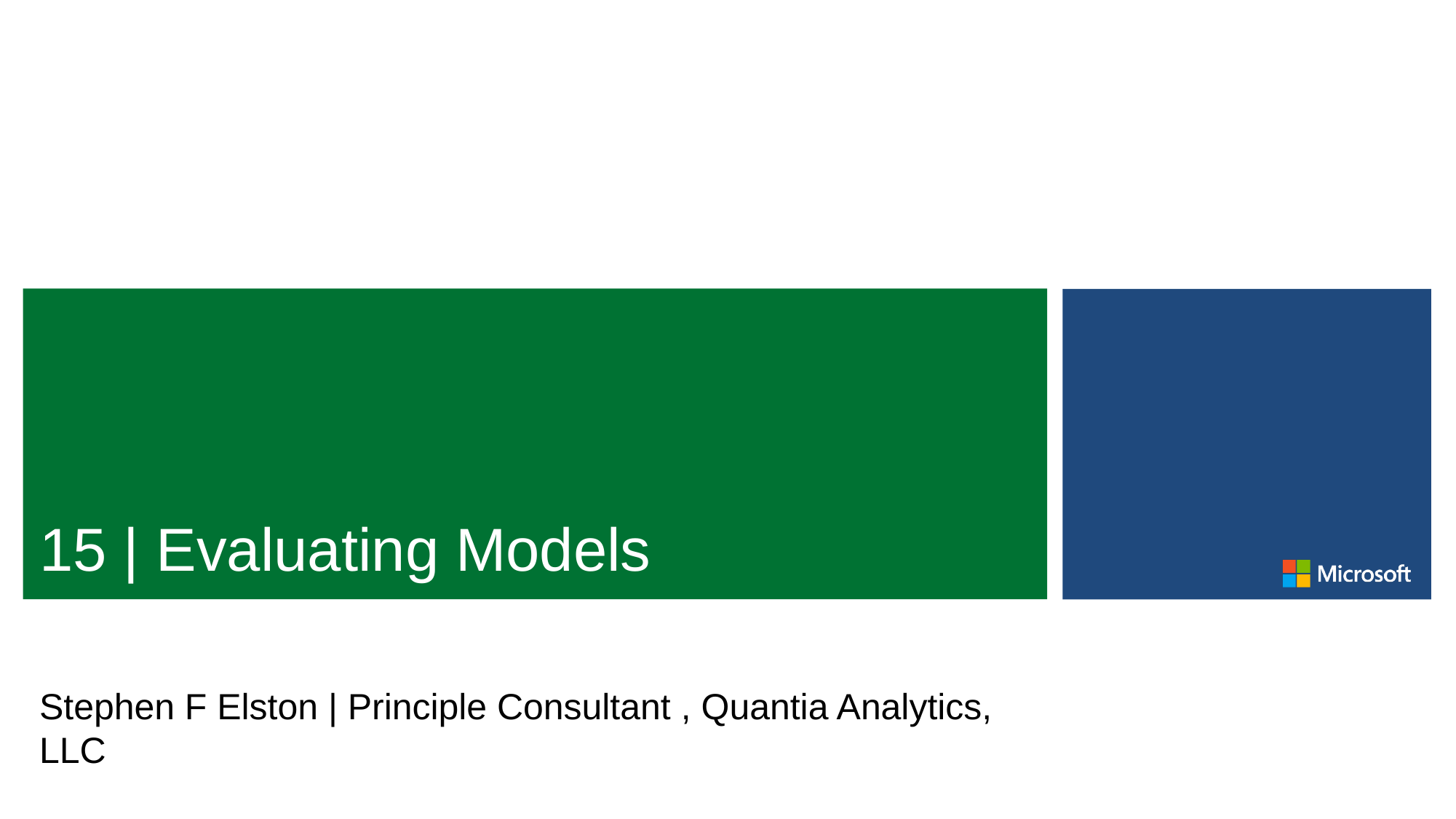

# 15 | Evaluating Models
Stephen F Elston | Principle Consultant , Quantia Analytics, LLC